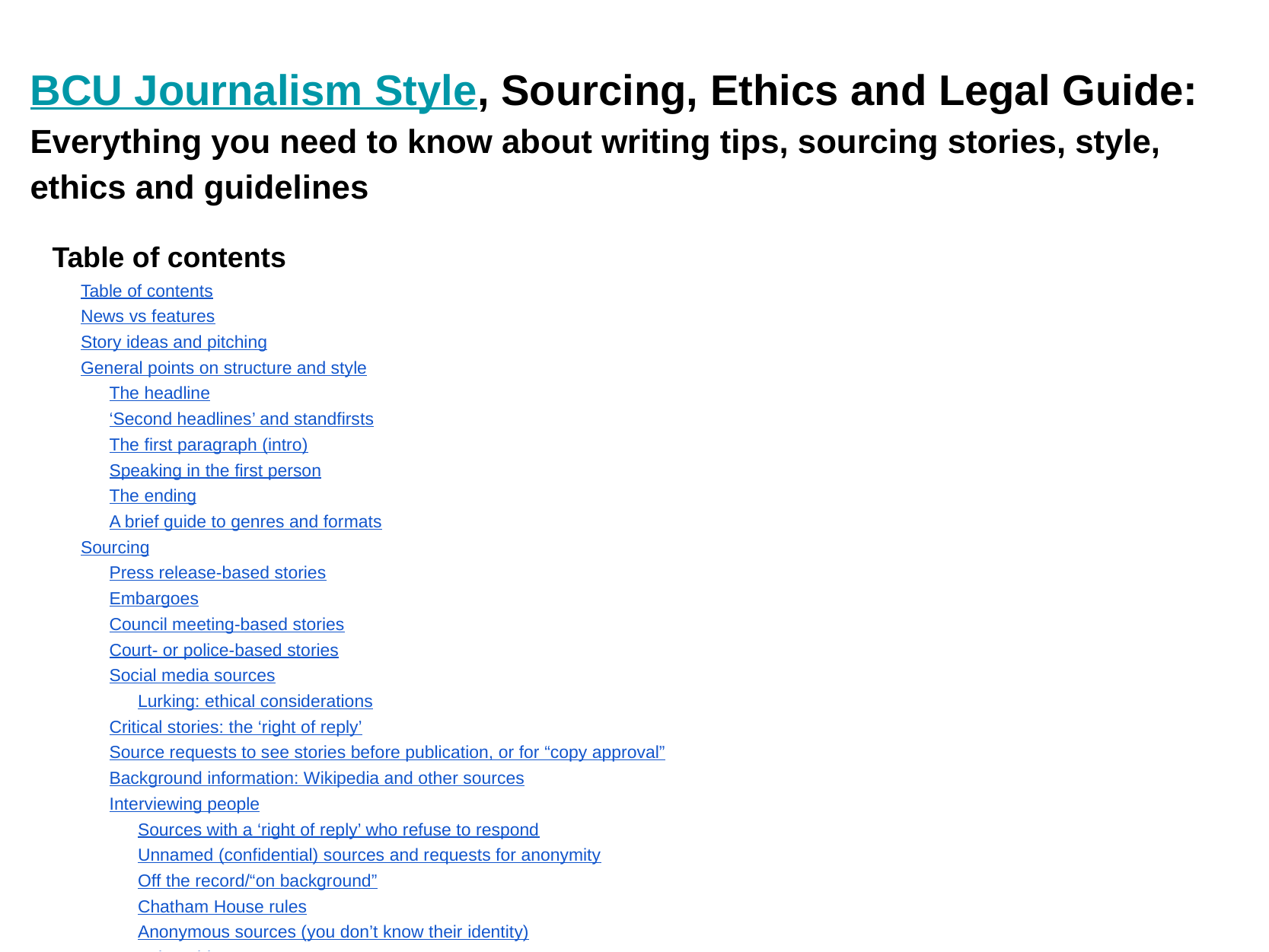

BCU Journalism Style, Sourcing, Ethics and Legal Guide:
Everything you need to know about writing tips, sourcing stories, style, ethics and guidelines
Table of contents
Table of contents
News vs features
Story ideas and pitching
General points on structure and style
The headline
‘Second headlines’ and standfirsts
The first paragraph (intro)
Speaking in the first person
The ending
A brief guide to genres and formats
Sourcing
Press release-based stories
Embargoes
Council meeting-based stories
Court- or police-based stories
Social media sources
Lurking: ethical considerations
Critical stories: the ‘right of reply’
Source requests to see stories before publication, or for “copy approval”
Background information: Wikipedia and other sources
Interviewing people
Sources with a ‘right of reply’ who refuse to respond
Unnamed (confidential) sources and requests for anonymity
Off the record/“on background”
Chatham House rules
Anonymous sources (you don’t know their identity)
Vulnerable sources
Sourcing images and other media
Undercover reporting, secret recording and subterfuge
Safety
Covering protests